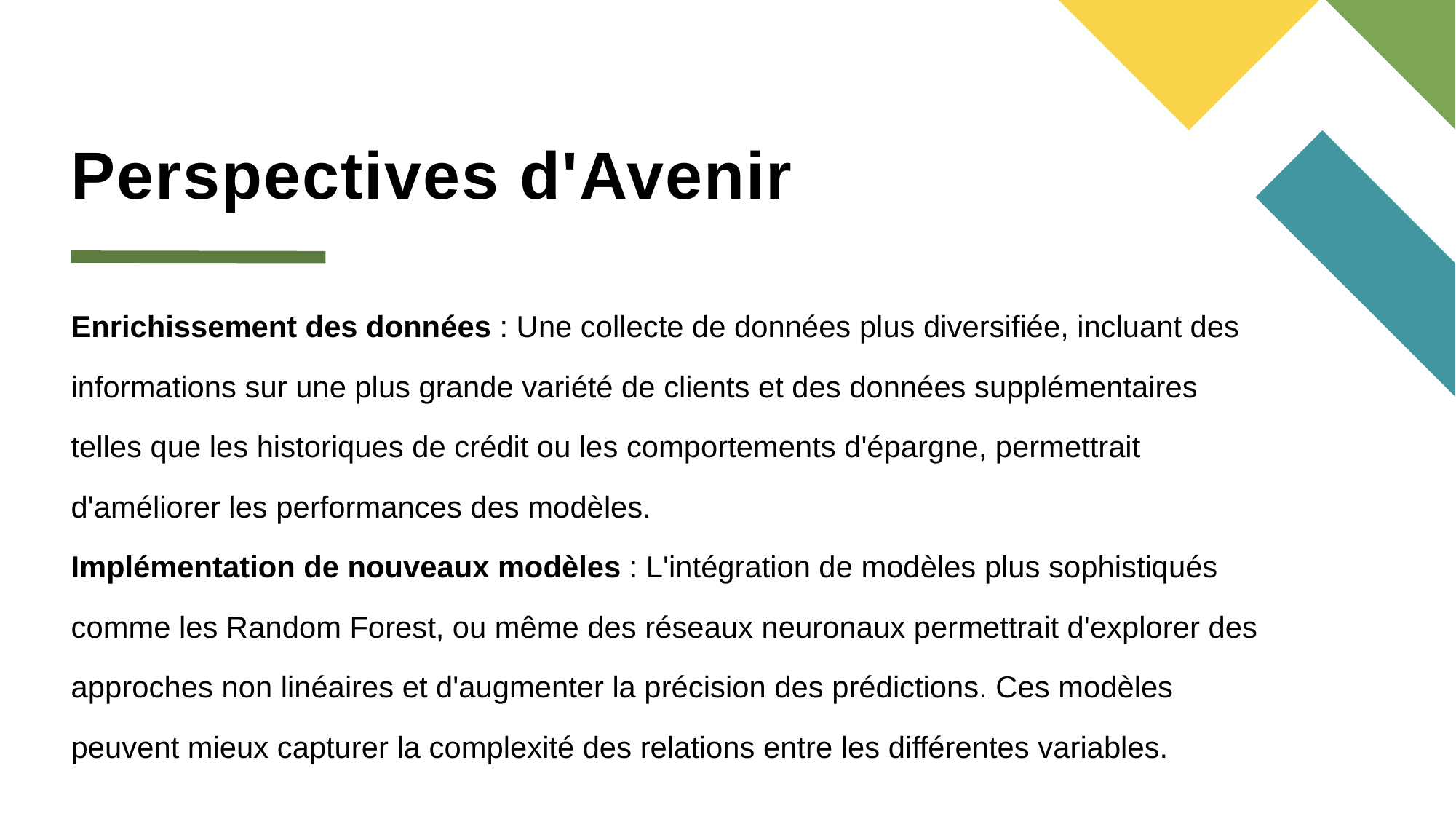

# Perspectives d'Avenir
Enrichissement des données : Une collecte de données plus diversifiée, incluant des
informations sur une plus grande variété de clients et des données supplémentaires
telles que les historiques de crédit ou les comportements d'épargne, permettrait
d'améliorer les performances des modèles.
Implémentation de nouveaux modèles : L'intégration de modèles plus sophistiqués
comme les Random Forest, ou même des réseaux neuronaux permettrait d'explorer des
approches non linéaires et d'augmenter la précision des prédictions. Ces modèles
peuvent mieux capturer la complexité des relations entre les différentes variables.